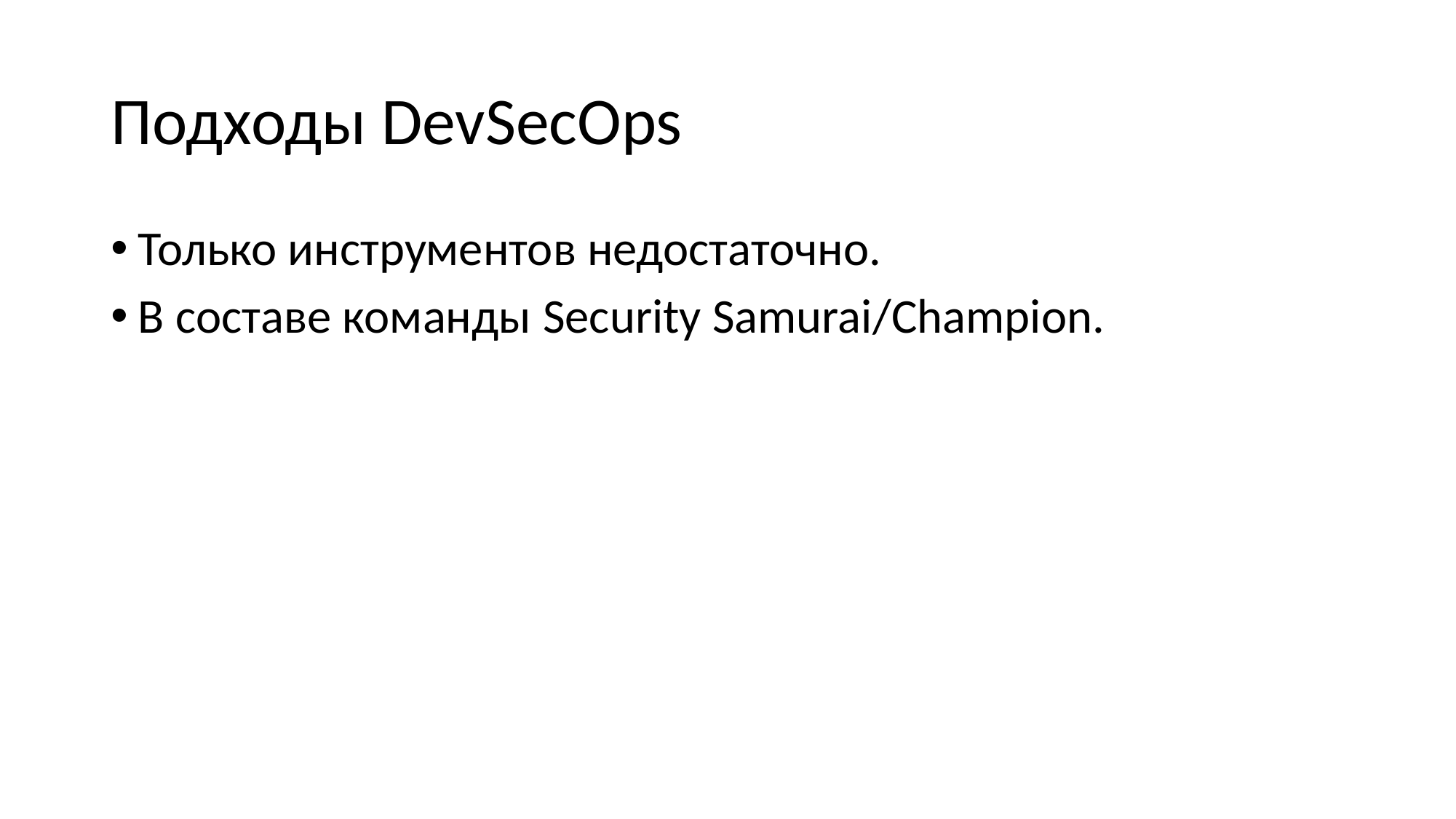

# Подходы DevSecOps
Только инструментов недостаточно.
В составе команды Security Samurai/Champion.